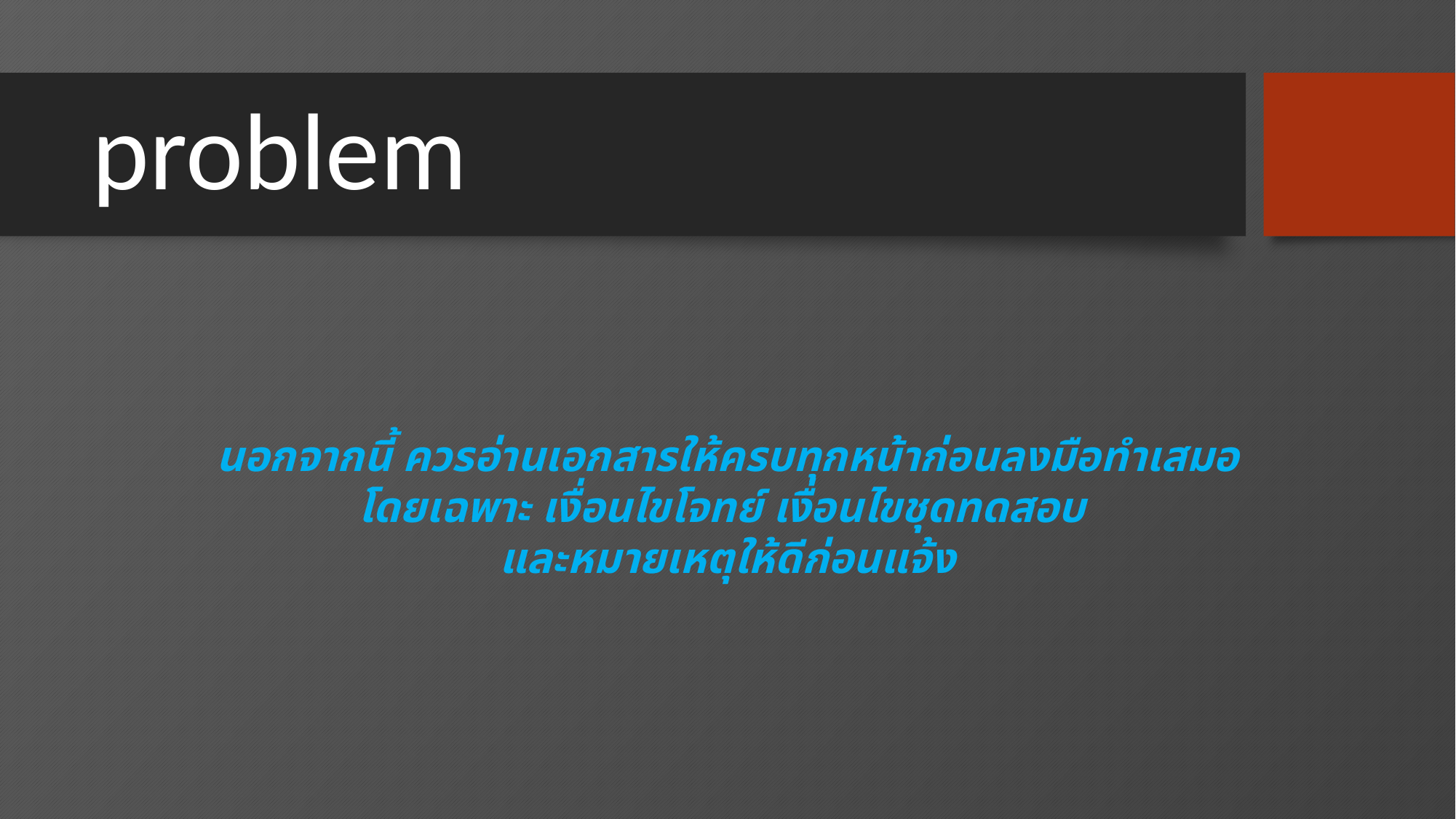

# problem
นอกจากนี้ ควรอ่านเอกสารให้ครบทุกหน้าก่อนลงมือทำเสมอ
โดยเฉพาะ เงื่อนไขโจทย์ เงื่อนไขชุดทดสอบ
และหมายเหตุให้ดีก่อนแจ้ง